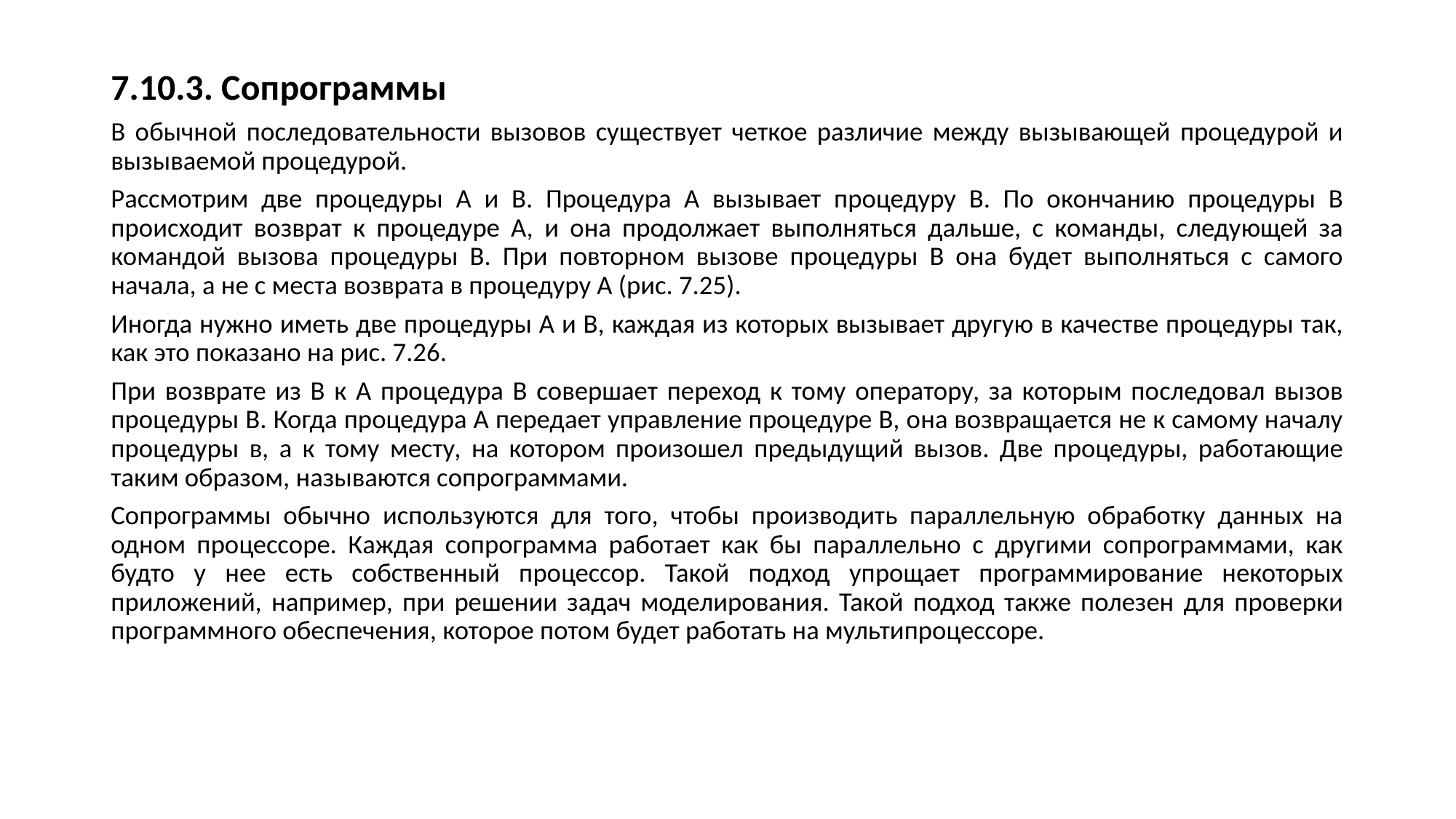

7.10.3. Сопрограммы
В обычной последовательности вызовов существует четкое различие между вызывающей процедурой и вызываемой процедурой.
Рассмотрим две процедуры А и В. Процедура А вызывает процедуру В. По окончанию процедуры В происходит возврат к процедуре А, и она продолжает выполняться дальше, с команды, следующей за командой вызова процедуры В. При повторном вызове процедуры В она будет выполняться с самого начала, а не с места возврата в процедуру А (рис. 7.25).
Иногда нужно иметь две процедуры А и В, каждая из которых вызывает другую в качестве процедуры так, как это показано на рис. 7.26.
При возврате из В к А процедура В совершает переход к тому оператору, за которым последовал вызов процедуры В. Когда процедура А передает управление процедуре В, она возвращается не к самому началу процедуры в, а к тому месту, на котором произошел предыдущий вызов. Две процедуры, работающие таким образом, называются сопрограммами.
Сопрограммы обычно используются для того, чтобы производить параллельную обработку данных на одном процессоре. Каждая сопрограмма работает как бы параллельно с другими сопрограммами, как будто у нее есть собственный процессор. Такой подход упрощает программирование некоторых приложений, например, при решении задач моделирования. Такой подход также полезен для проверки программного обеспечения, которое потом будет работать на мультипроцессоре.